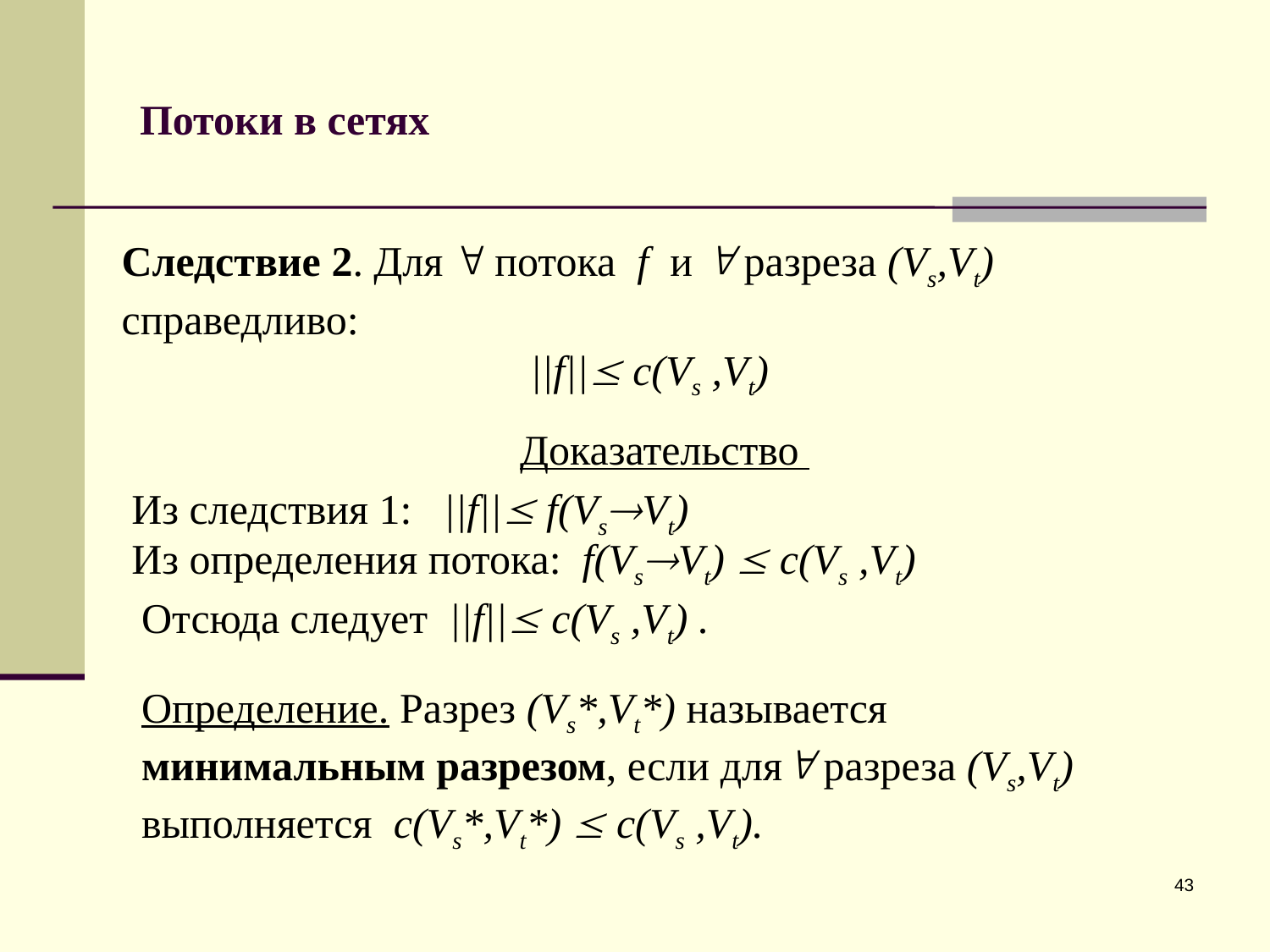

# Потоки в сетях
Следствие 2. Для ∀ потока  f  и ∀ разреза (Vs,Vt) справедливо:
||f||≤ c(Vs ,Vt)
Доказательство
Из следствия 1:   ||f||≤ f(Vs→Vt)

Из определения потока:  f(Vs→Vt) ≤ c(Vs ,Vt)
Отсюда следует  ||f||≤ c(Vs ,Vt) .
Определение. Разрез (Vs*,Vt*) называется минимальным разрезом, если для∀ разреза (Vs,Vt) выполняется  c(Vs*,Vt*) ≤ c(Vs ,Vt).
43